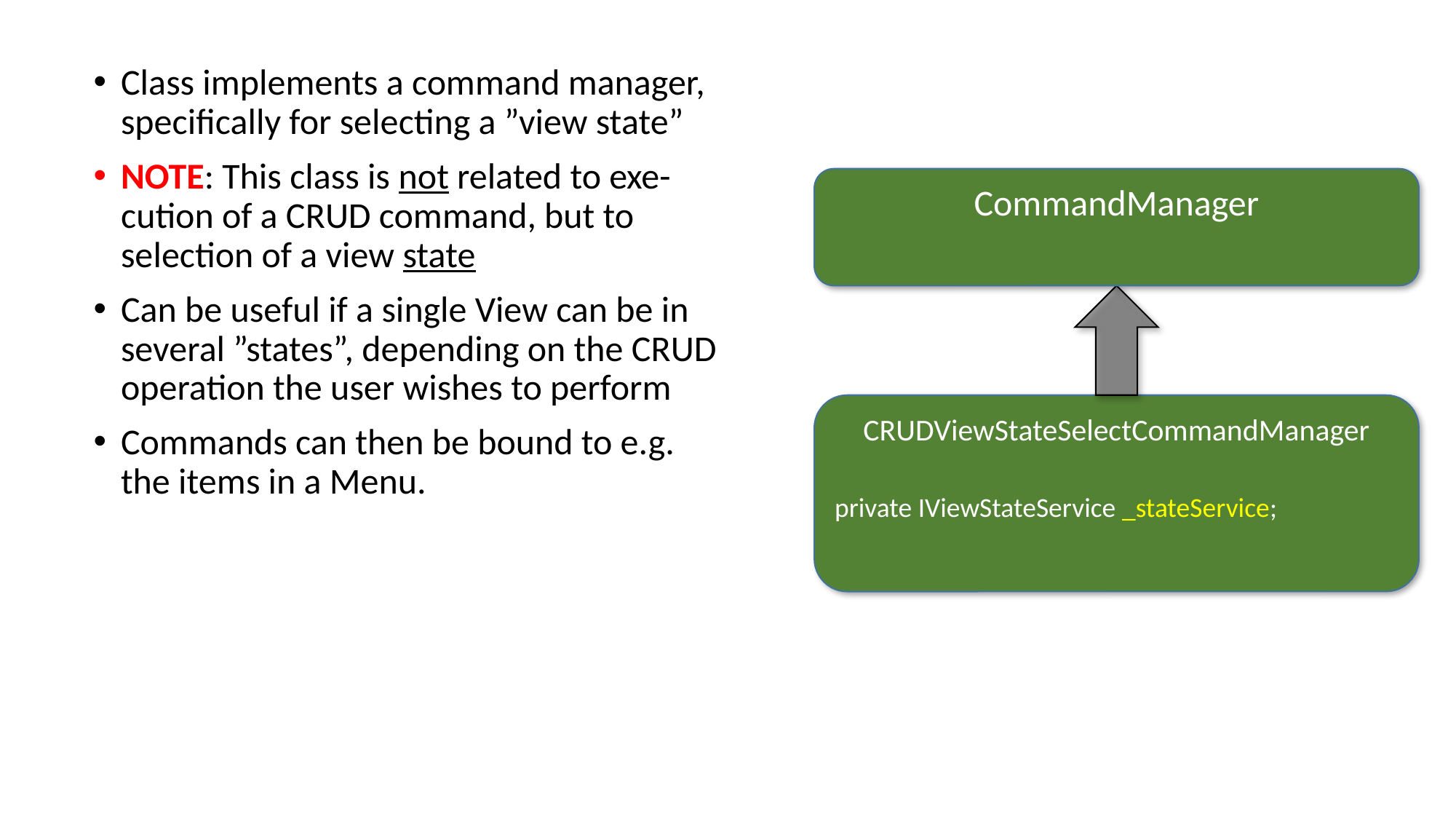

Class implements a command manager, specifically for selecting a ”view state”
NOTE: This class is not related to exe-cution of a CRUD command, but to selection of a view state
Can be useful if a single View can be in several ”states”, depending on the CRUD operation the user wishes to perform
Commands can then be bound to e.g. the items in a Menu.
CommandManager

CRUDViewStateSelectCommandManager

private IViewStateService _stateService;